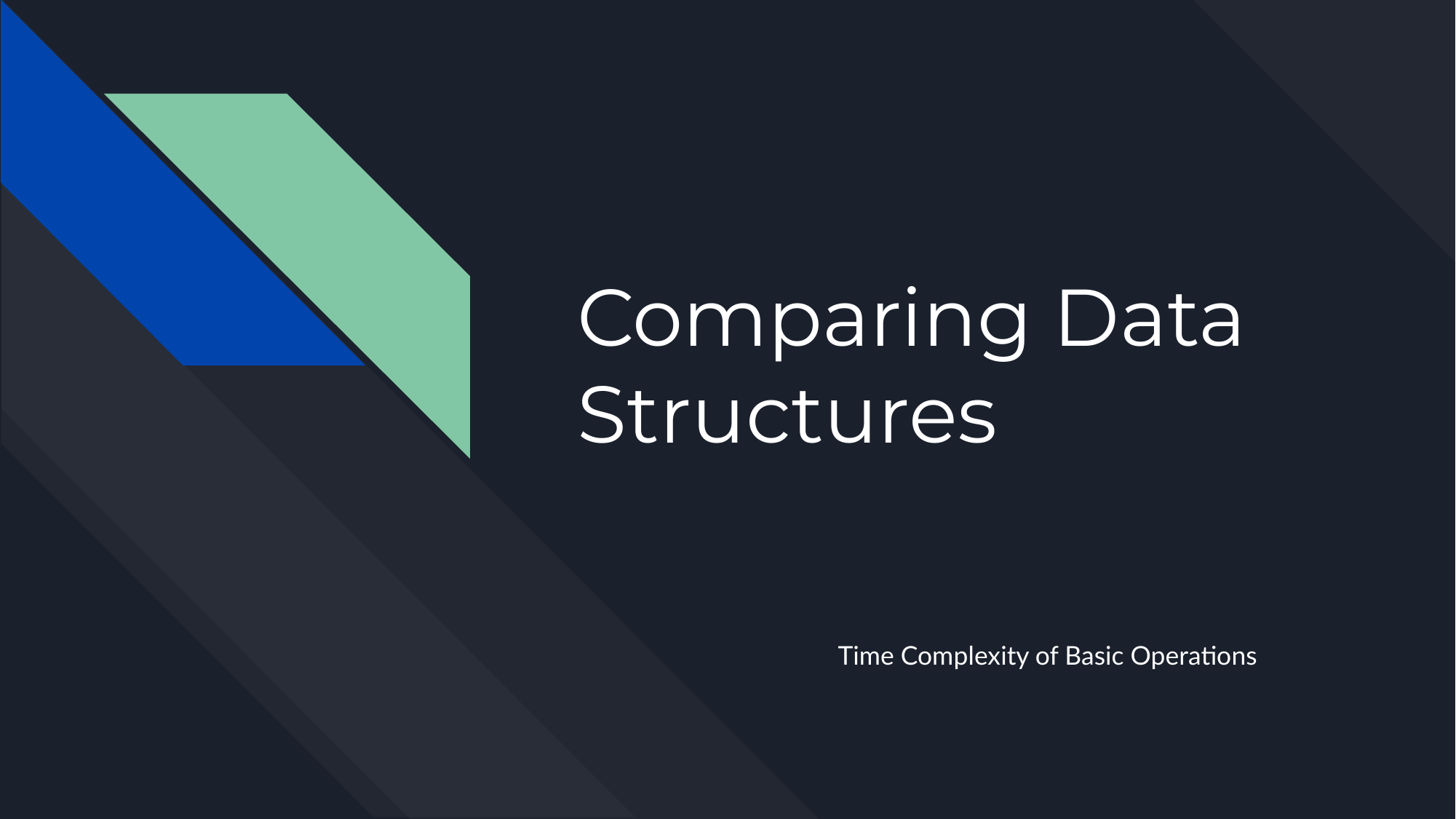

# Comparing Data Structures
Time Complexity of Basic Operations